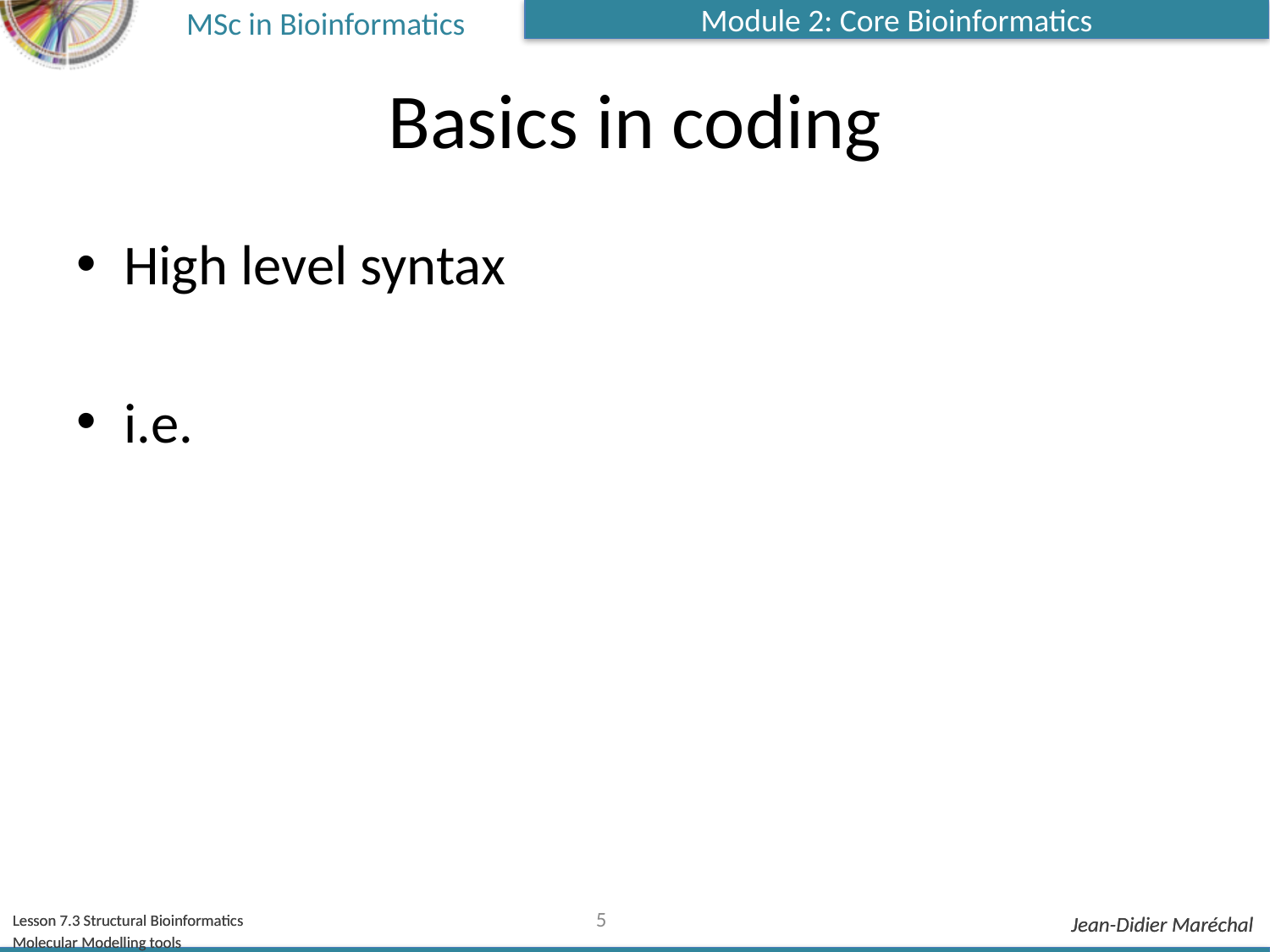

# Basics in coding
High level syntax

i.e.
5